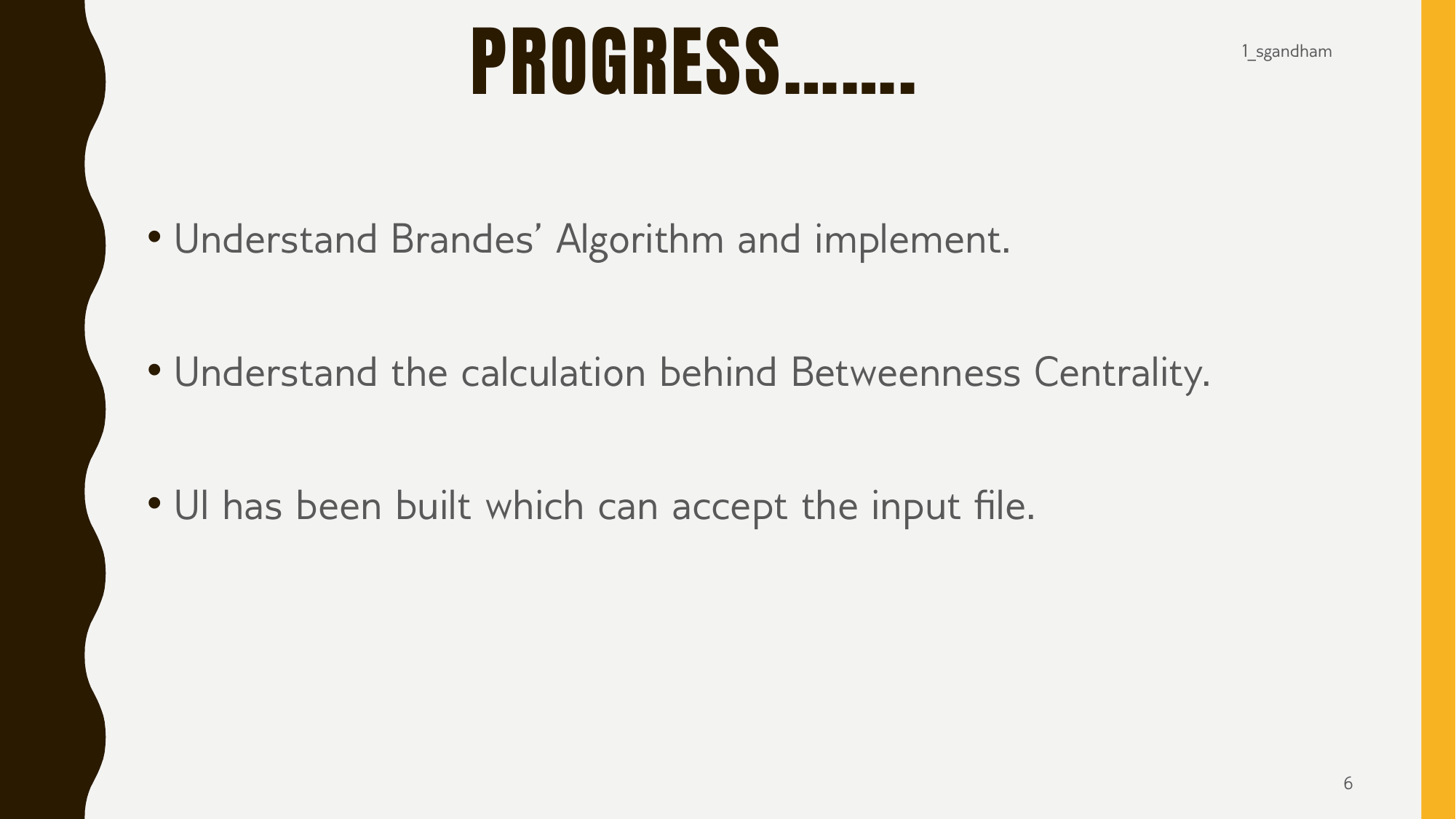

# Progress…….
1_sgandham
Understand Brandes’ Algorithm and implement.

Understand the calculation behind Betweenness Centrality.

UI has been built which can accept the input file.
6